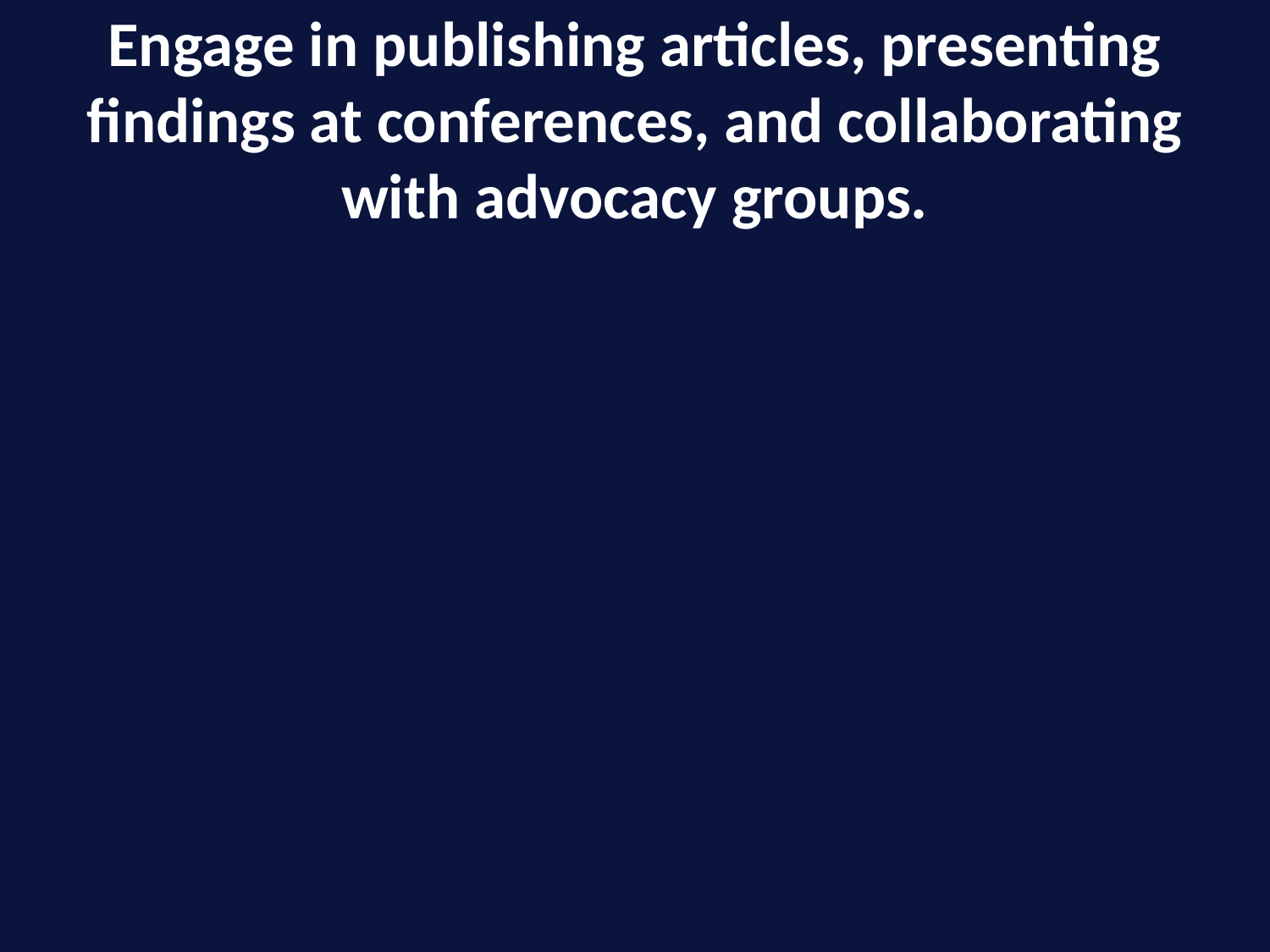

# Engage in publishing articles, presenting findings at conferences, and collaborating with advocacy groups.